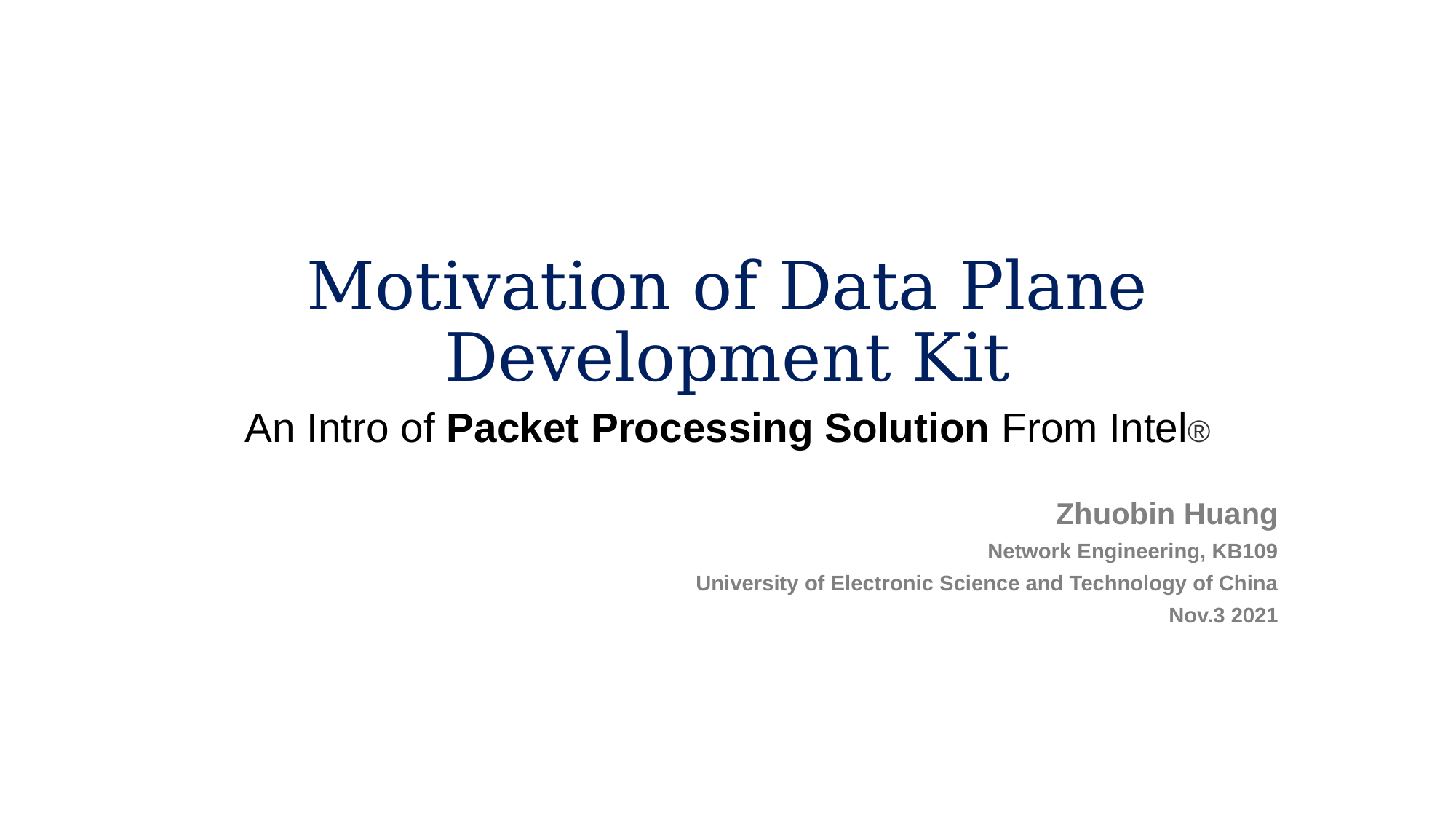

# Motivation of Data Plane Development Kit
An Intro of Packet Processing Solution From Intel®
Zhuobin Huang
Network Engineering, KB109
University of Electronic Science and Technology of China
Nov.3 2021